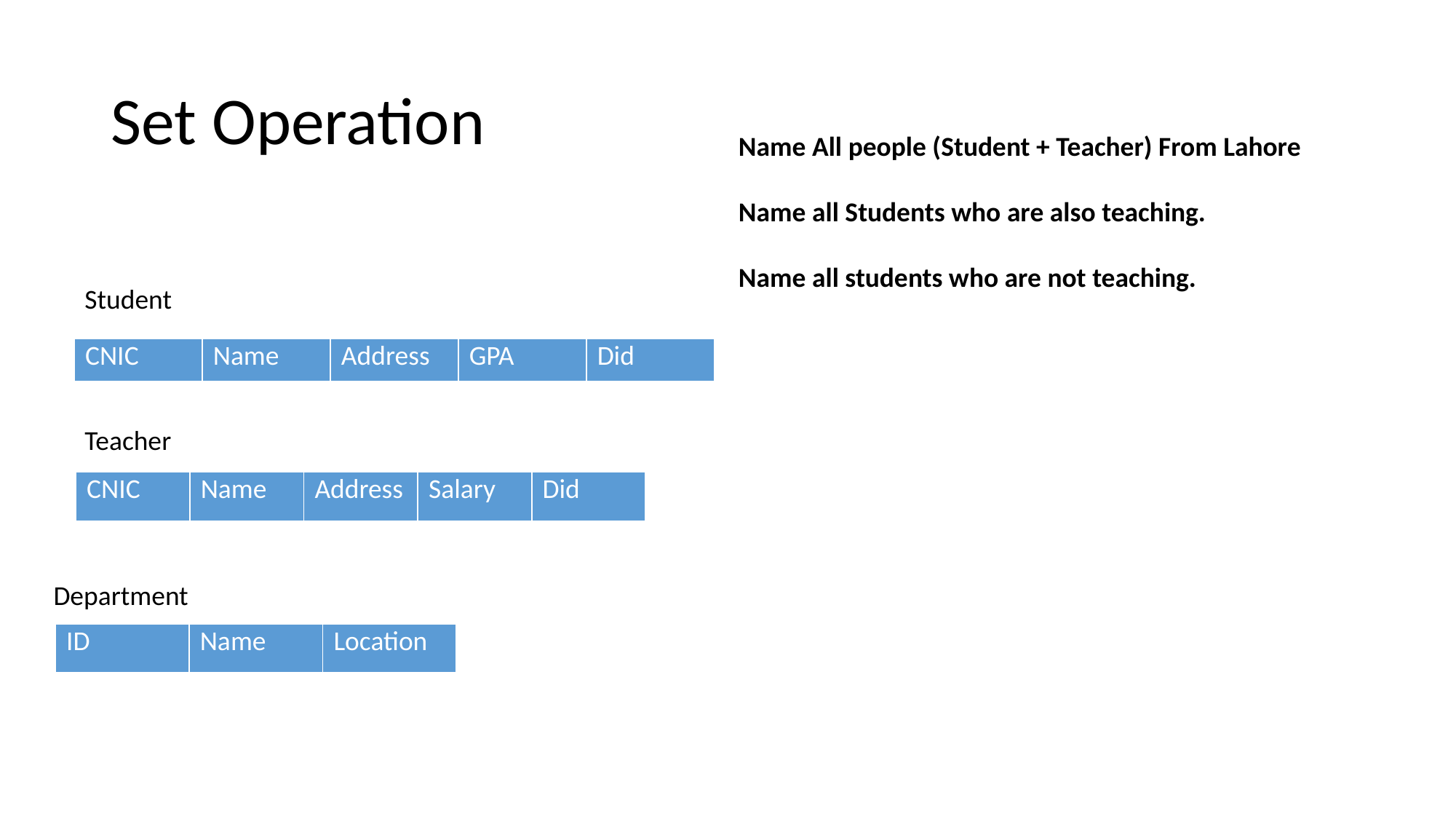

# Set Operation
Name All people (Student + Teacher) From Lahore

Name all Students who are also teaching.

Name all students who are not teaching.

Student
| CNIC | Name | Address | GPA | Did |
| --- | --- | --- | --- | --- |
Teacher
| CNIC | Name | Address | Salary | Did |
| --- | --- | --- | --- | --- |
Department
| ID | Name | Location |
| --- | --- | --- |